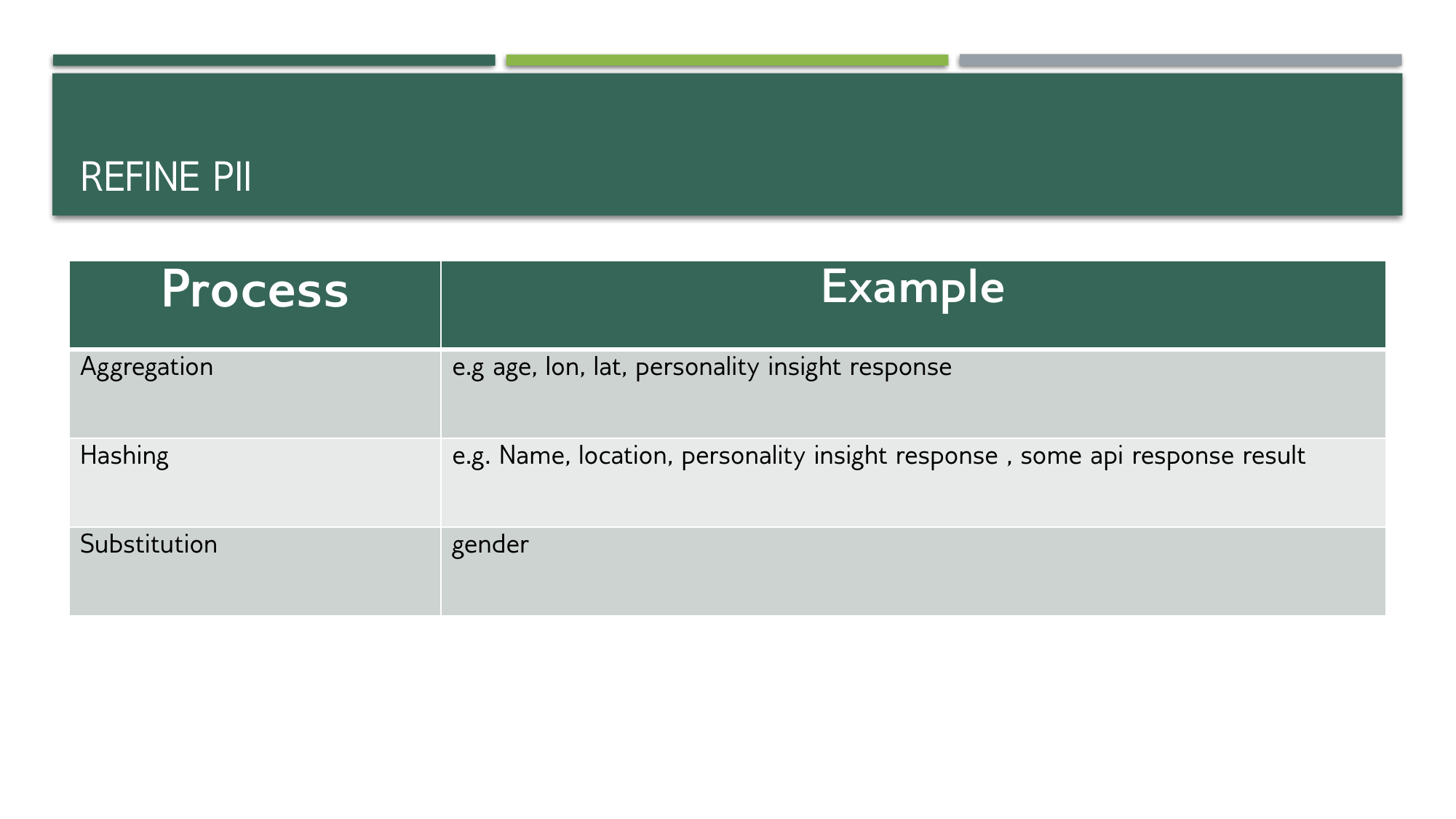

# Refine PII
| Process | Example |
| --- | --- |
| Aggregation | e.g age, lon, lat, personality insight response |
| Hashing | e.g. Name, location, personality insight response , some api response result |
| Substitution | gender |